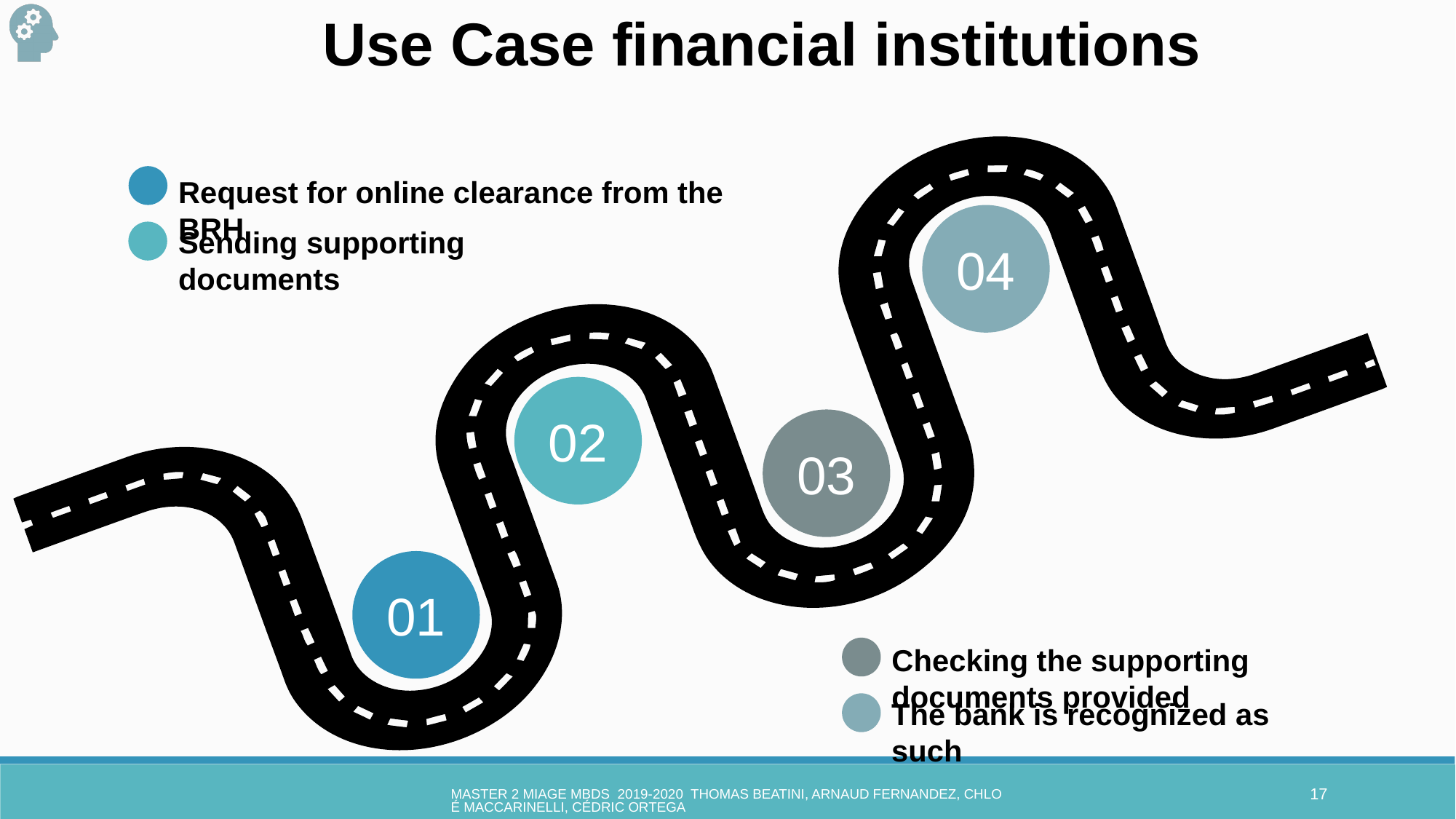

Use Case financial institutions

Request for online clearance from the BRH

04
Sending supporting documents

02
03
01
Checking the supporting documents provided

The bank is recognized as such

MASTER 2 MIAGE MBDS  2019-2020  Thomas Beatini, Arnaud Fernandez, Chloé Maccarinelli, Cédric Ortega
17